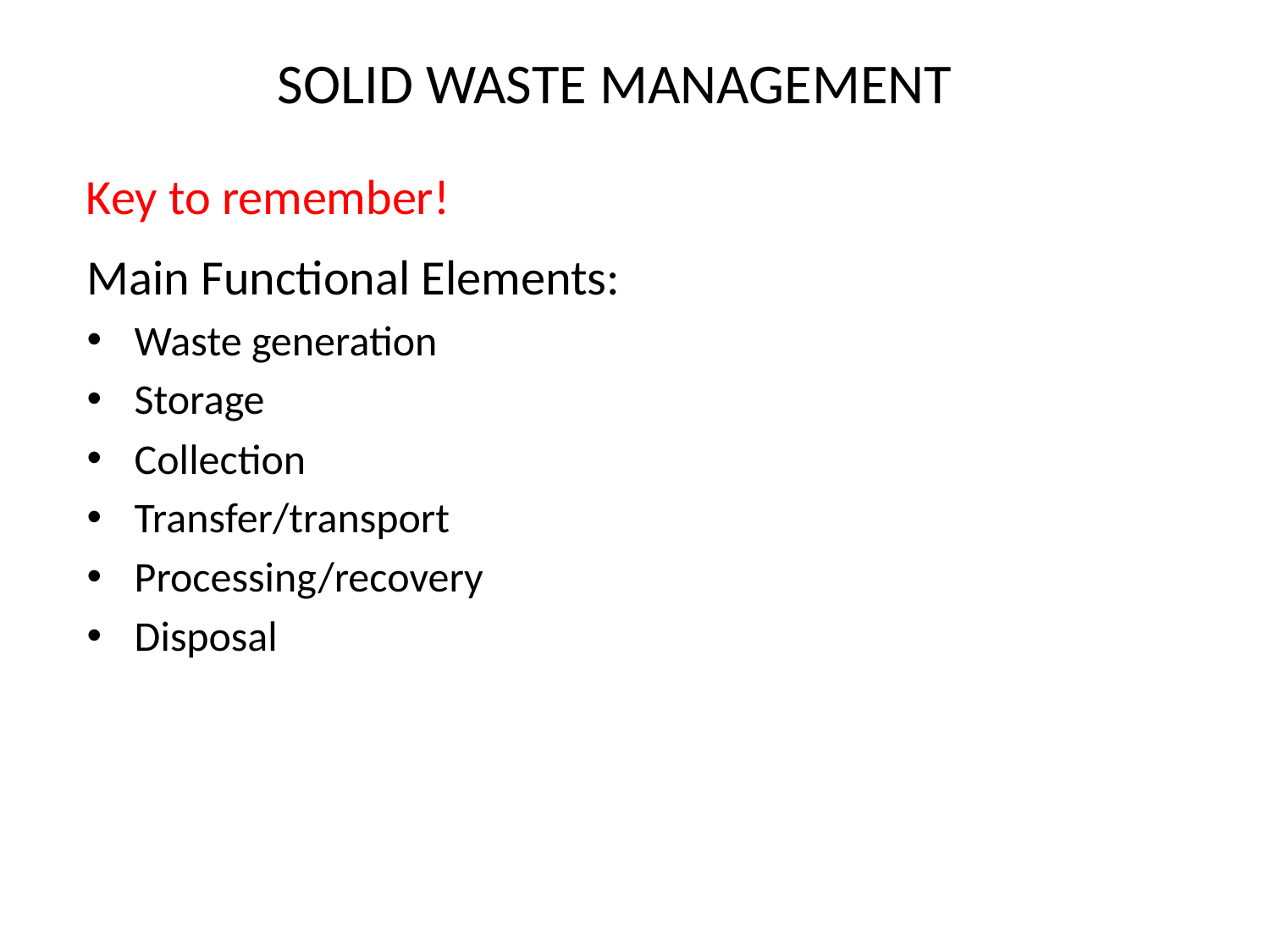

# SOLID WASTE MANAGEMENT
Key to remember!
Main Functional Elements:
Waste generation
Storage
Collection
Transfer/transport
Processing/recovery
Disposal